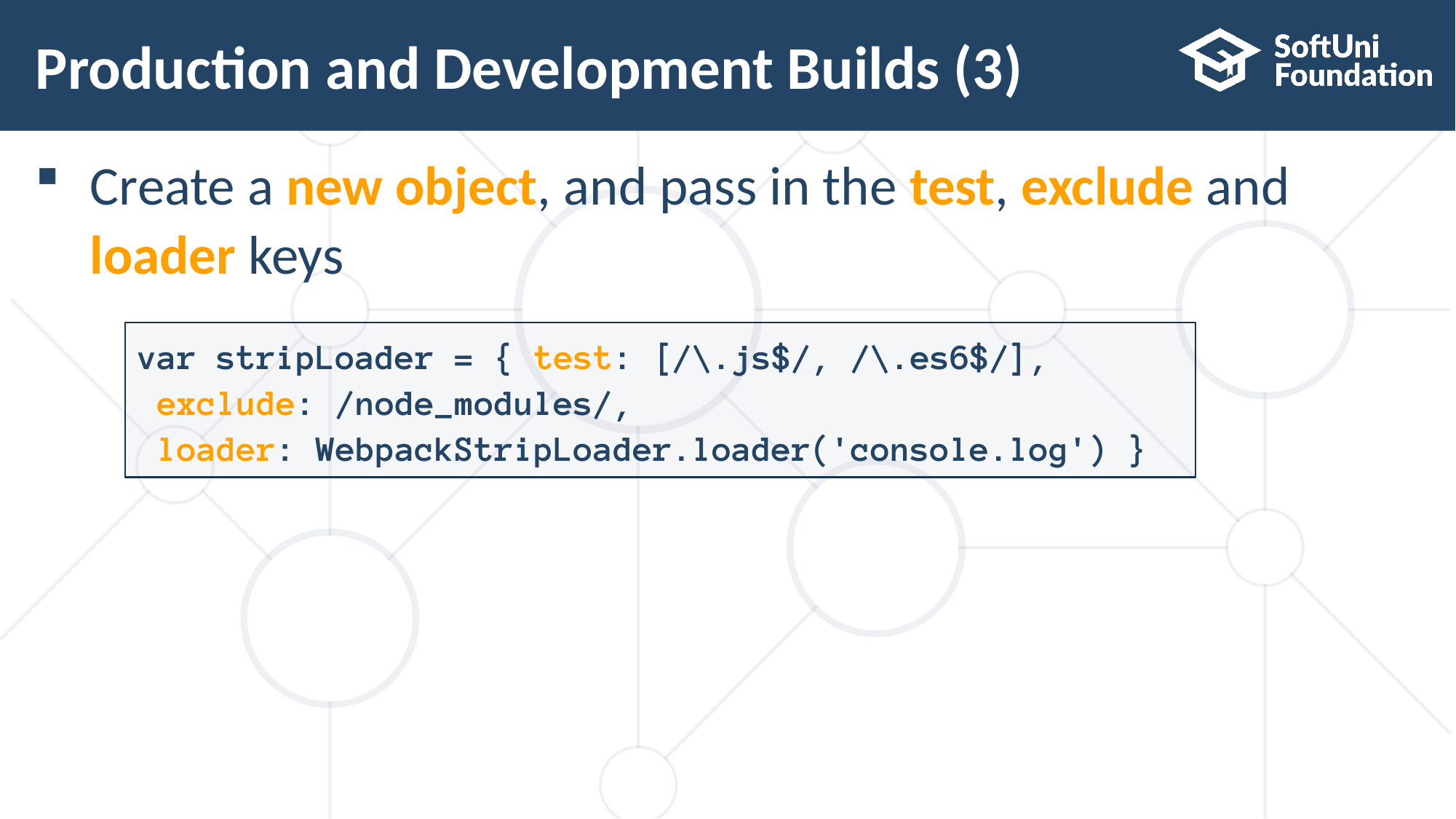

# Production and Development Builds (3)
Create a new object, and pass in the test, exclude and
loader keys
var stripLoader = { test: [/\.js$/, /\.es6$/],
 exclude: /node_modules/,
 loader: WebpackStripLoader.loader('console.log') }